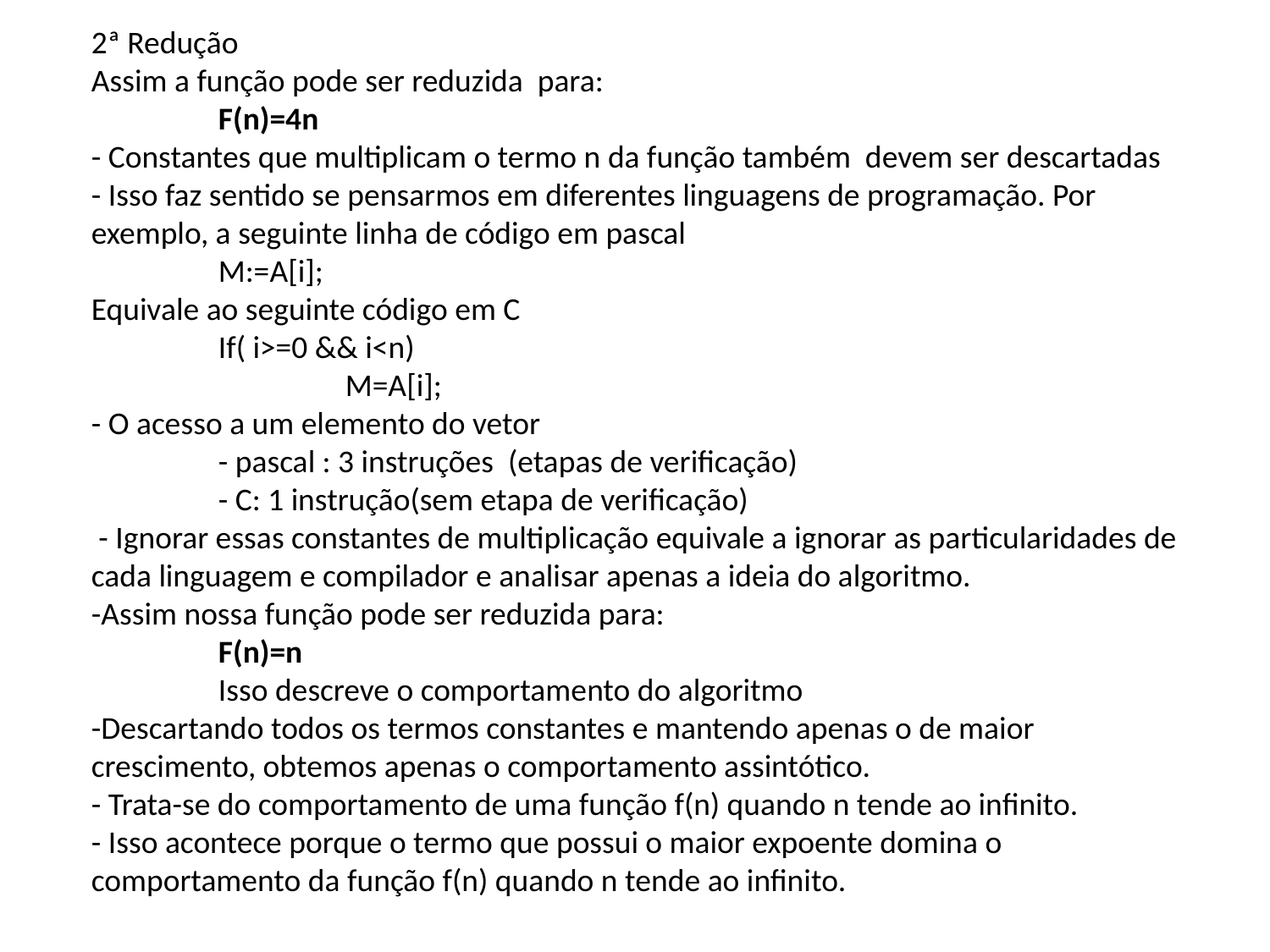

2ª Redução
Assim a função pode ser reduzida  para:
	F(n)=4n
- Constantes que multiplicam o termo n da função também  devem ser descartadas
- Isso faz sentido se pensarmos em diferentes linguagens de programação. Por exemplo, a seguinte linha de código em pascal
	M:=A[i];
Equivale ao seguinte código em C
	If( i>=0 && i<n)
		M=A[i];
- O acesso a um elemento do vetor
	- pascal : 3 instruções  (etapas de verificação)
	- C: 1 instrução(sem etapa de verificação)
 - Ignorar essas constantes de multiplicação equivale a ignorar as particularidades de cada linguagem e compilador e analisar apenas a ideia do algoritmo.
-Assim nossa função pode ser reduzida para:
	F(n)=n
	Isso descreve o comportamento do algoritmo
-Descartando todos os termos constantes e mantendo apenas o de maior crescimento, obtemos apenas o comportamento assintótico.
- Trata-se do comportamento de uma função f(n) quando n tende ao infinito.
- Isso acontece porque o termo que possui o maior expoente domina o comportamento da função f(n) quando n tende ao infinito.